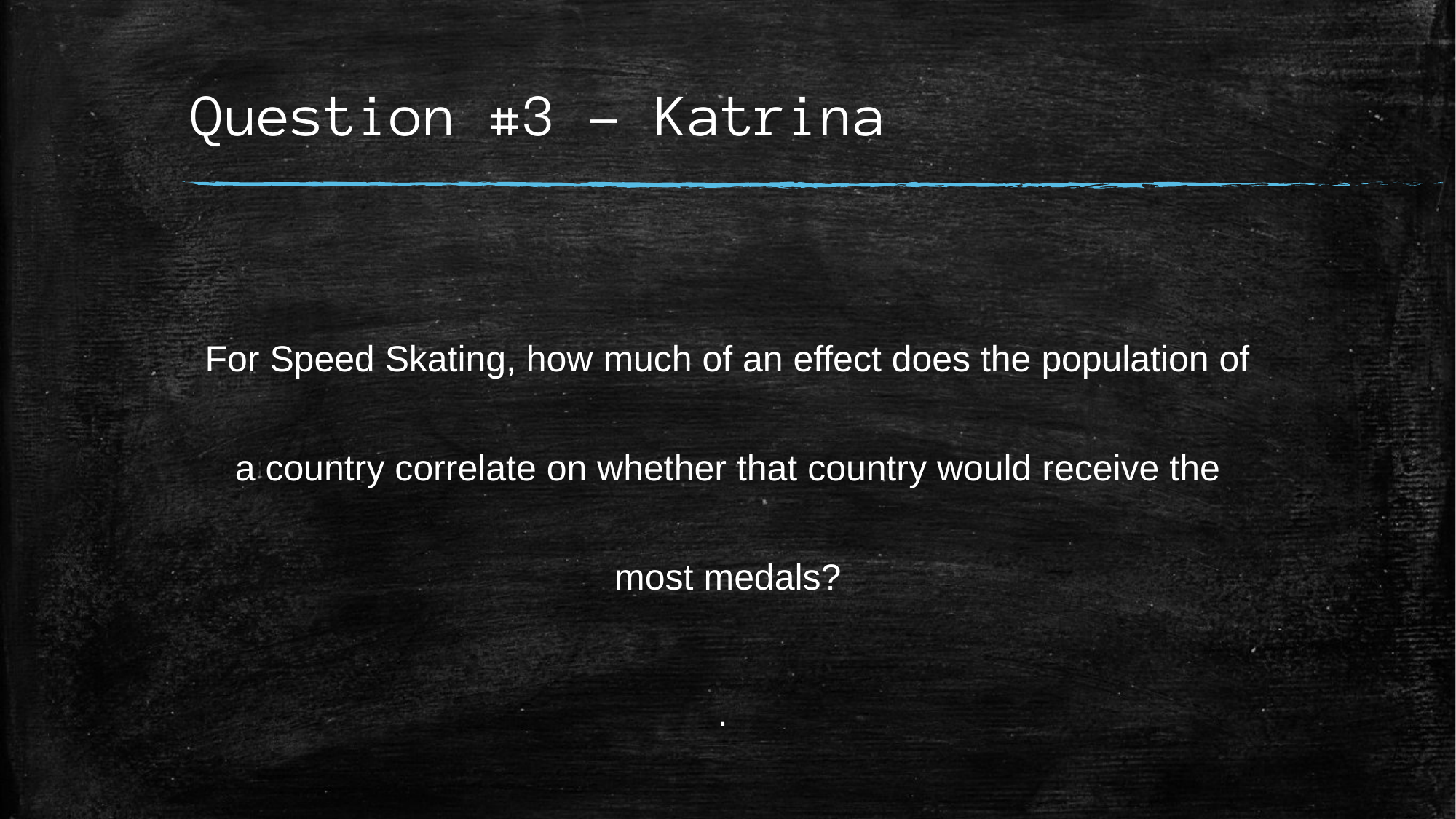

# Question #3 - Katrina
For Speed Skating, how much of an effect does the population of a country correlate on whether that country would receive the most medals?
.